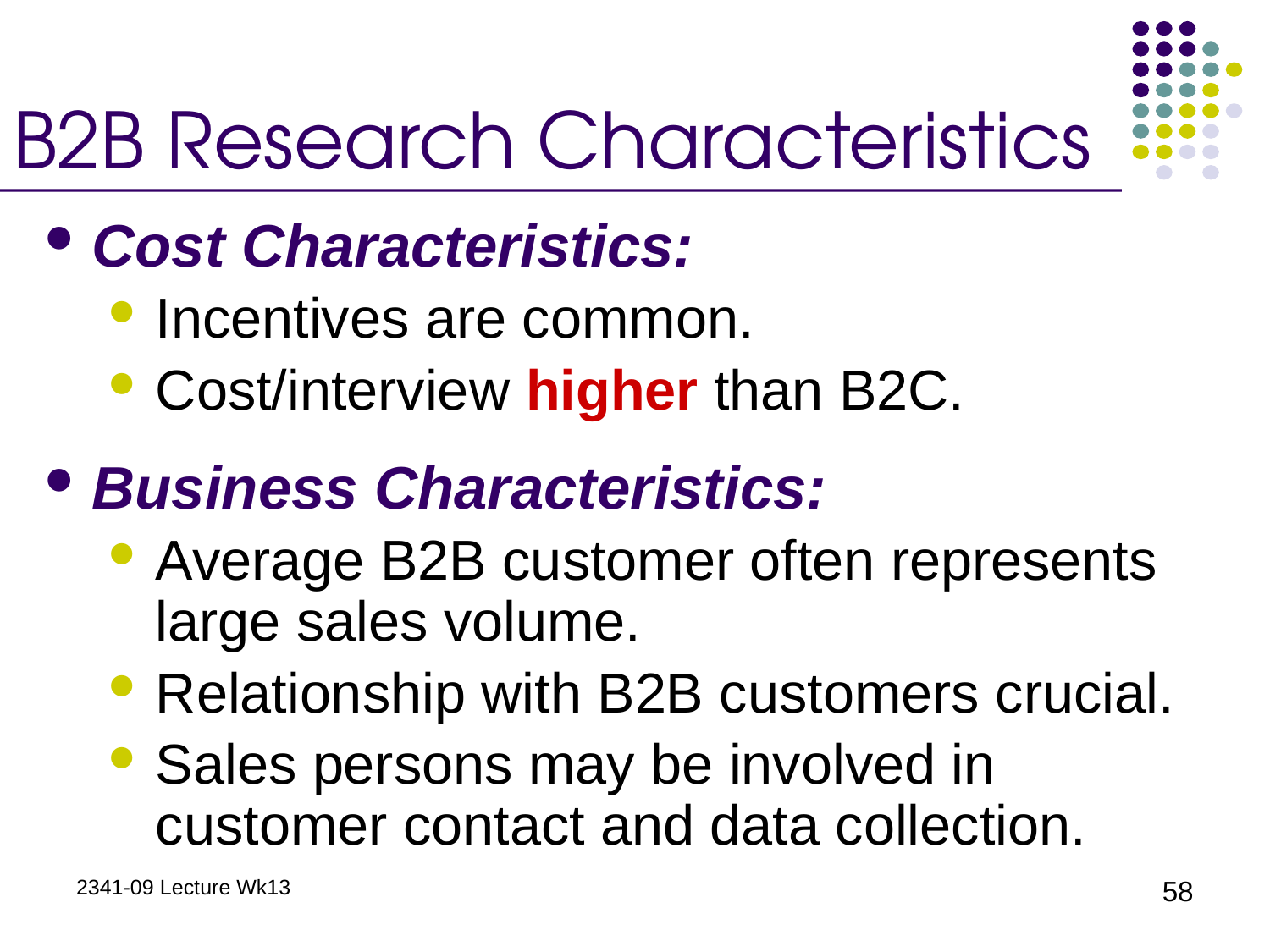

# B2B Research Characteristics
Cost Characteristics:
Incentives are common.
Cost/interview higher than B2C.
Business Characteristics:
Average B2B customer often represents large sales volume.
Relationship with B2B customers crucial.
Sales persons may be involved in customer contact and data collection.
2341-09 Lecture Wk13
58